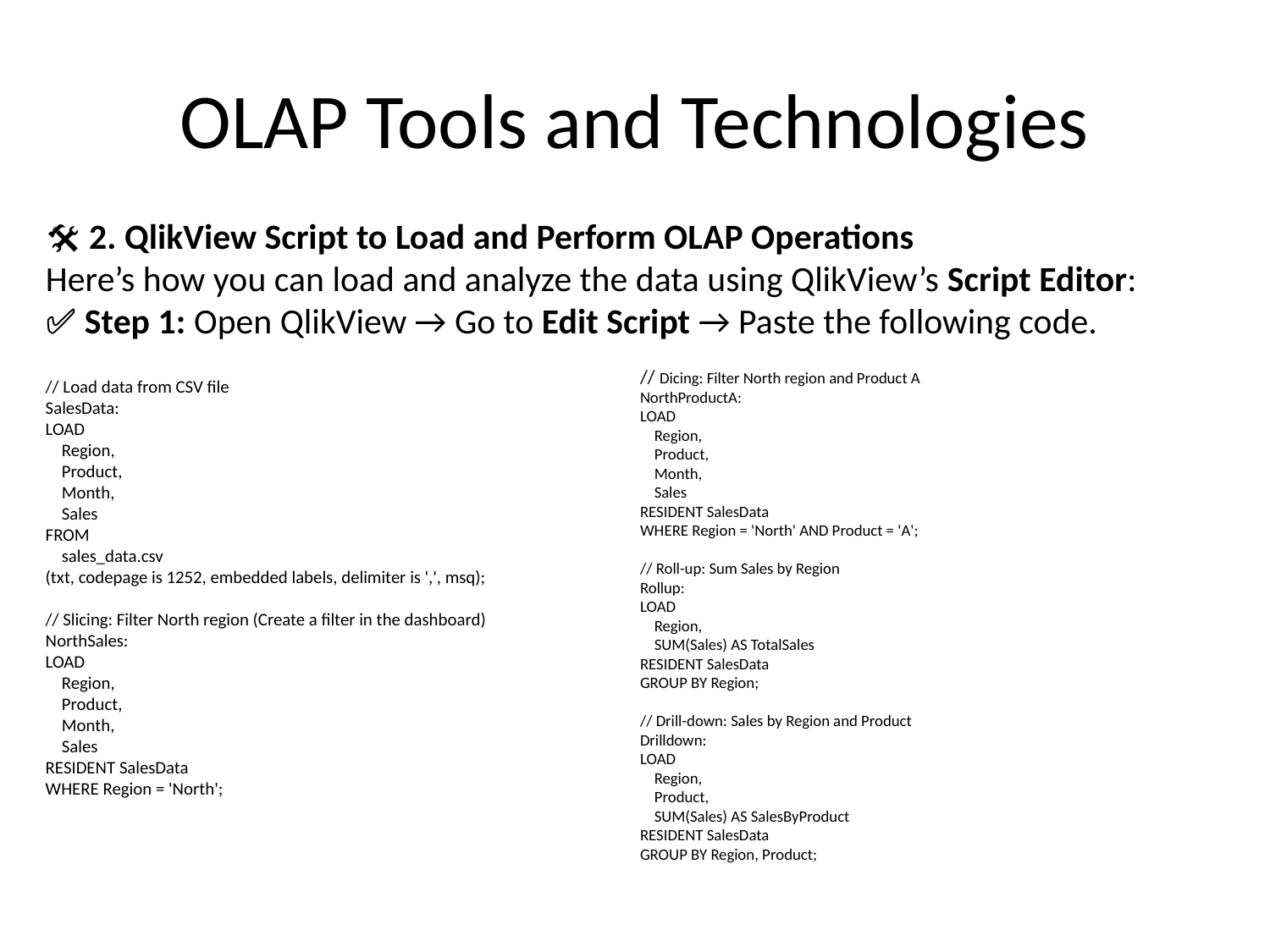

# OLAP Tools and Technologies
🛠️ 2. QlikView Script to Load and Perform OLAP Operations
Here’s how you can load and analyze the data using QlikView’s Script Editor:
✅ Step 1: Open QlikView → Go to Edit Script → Paste the following code.
// Dicing: Filter North region and Product A
NorthProductA:
LOAD
    Region,
    Product,
    Month,
    Sales
RESIDENT SalesData
WHERE Region = 'North' AND Product = 'A';

// Roll-up: Sum Sales by Region
Rollup:
LOAD
    Region,
    SUM(Sales) AS TotalSales
RESIDENT SalesData
GROUP BY Region;

// Drill-down: Sales by Region and Product
Drilldown:
LOAD
    Region,
    Product,
    SUM(Sales) AS SalesByProduct
RESIDENT SalesData
GROUP BY Region, Product;
// Load data from CSV file
SalesData:
LOAD
    Region,
    Product,
    Month,
    Sales
FROM
    sales_data.csv
(txt, codepage is 1252, embedded labels, delimiter is ',', msq);

// Slicing: Filter North region (Create a filter in the dashboard)
NorthSales:
LOAD
    Region,
    Product,
    Month,
    Sales
RESIDENT SalesData
WHERE Region = 'North';